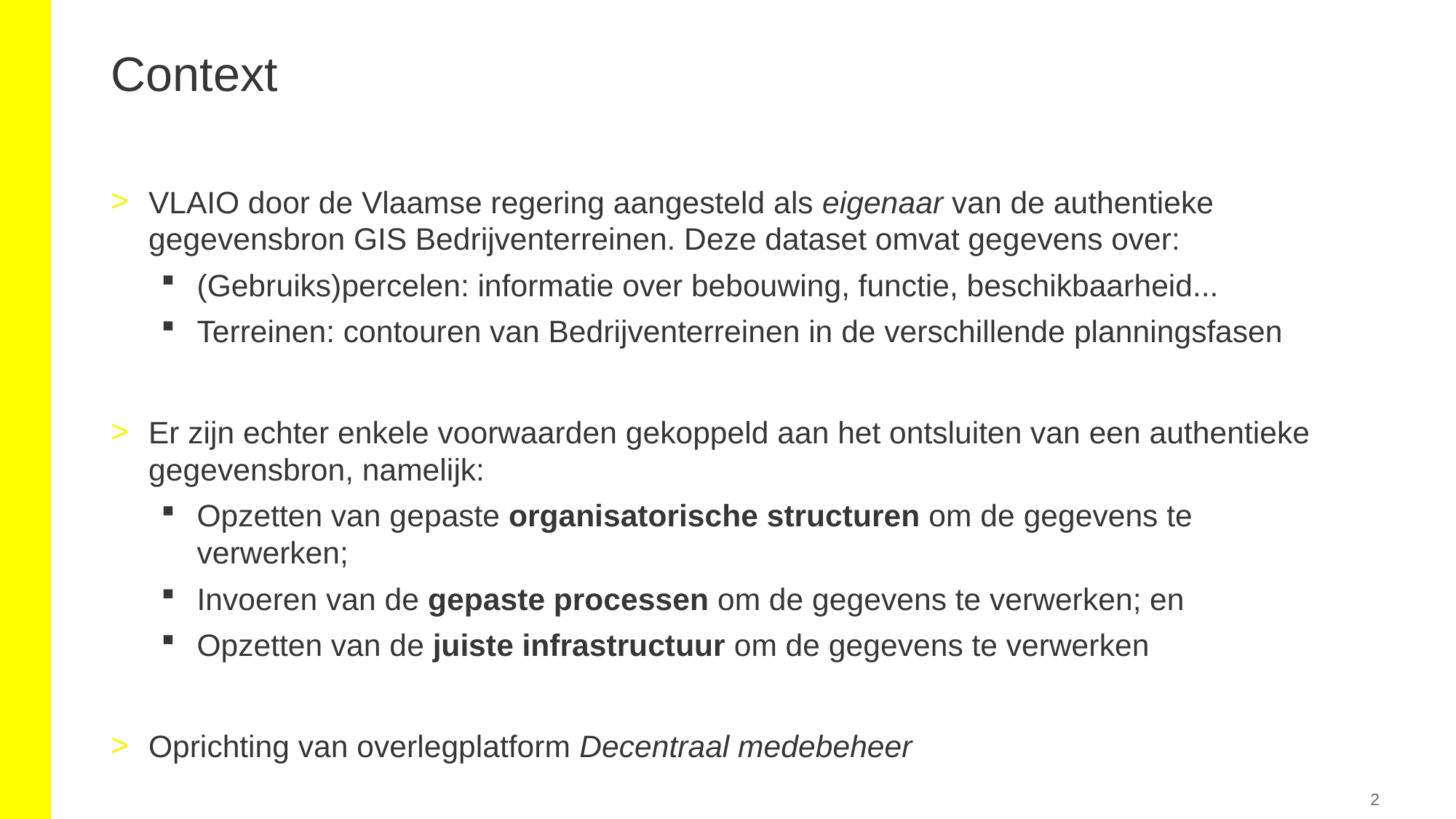

# Context
VLAIO door de Vlaamse regering aangesteld als eigenaar van de authentieke gegevensbron GIS Bedrijventerreinen. Deze dataset omvat gegevens over:
(Gebruiks)percelen: informatie over bebouwing, functie, beschikbaarheid...
Terreinen: contouren van Bedrijventerreinen in de verschillende planningsfasen

Er zijn echter enkele voorwaarden gekoppeld aan het ontsluiten van een authentieke gegevensbron, namelijk:
Opzetten van gepaste organisatorische structuren om de gegevens te verwerken;
Invoeren van de gepaste processen om de gegevens te verwerken; en
Opzetten van de juiste infrastructuur om de gegevens te verwerken

Oprichting van overlegplatform Decentraal medebeheer

2